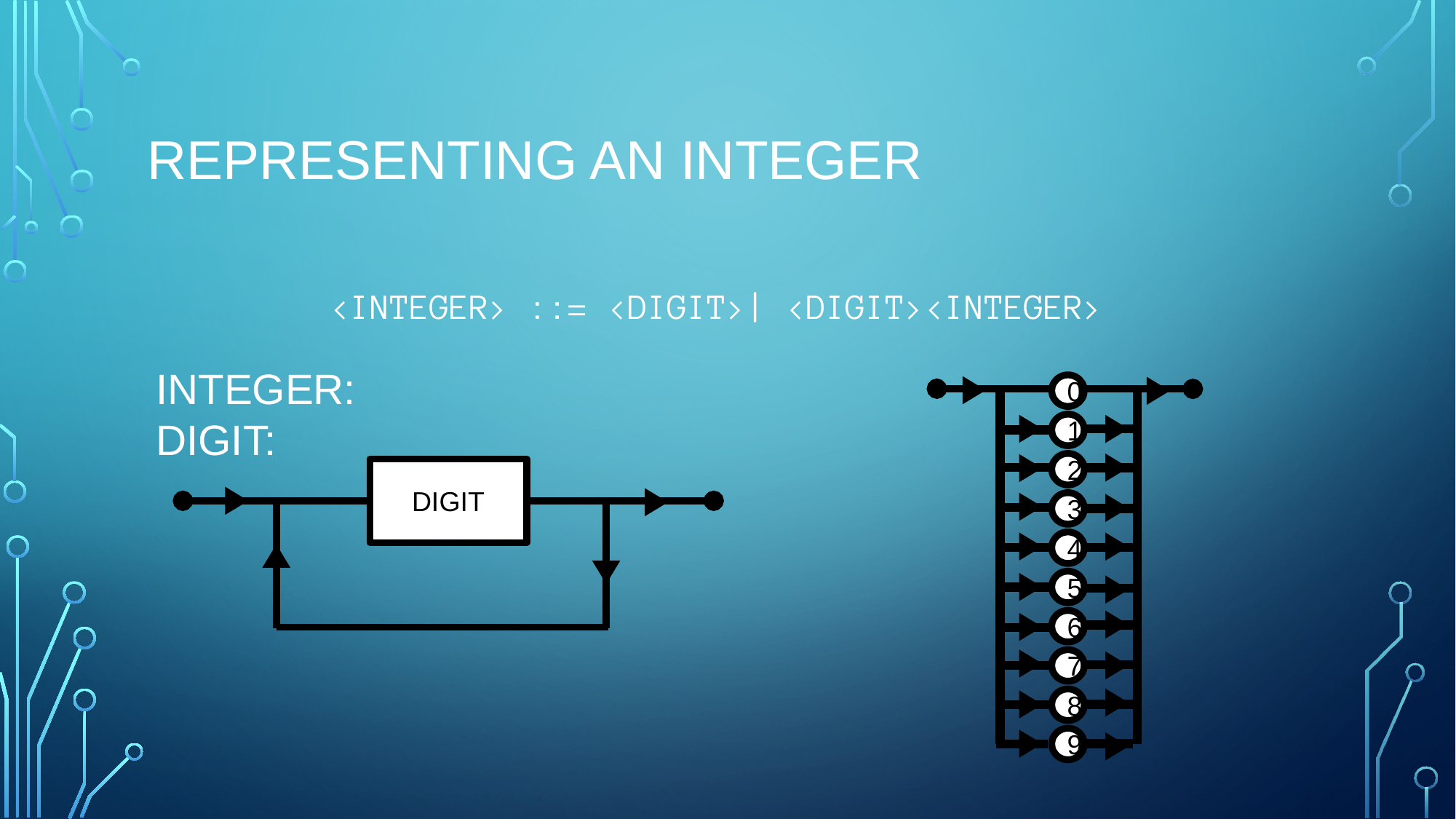

# Representing An Integer
<INTEGER> ::= <DIGIT>| <DIGIT><INTEGER>

INTEGER:									DIGIT:
0
1
2
3
4
5
6
7
8
9

DIGIT